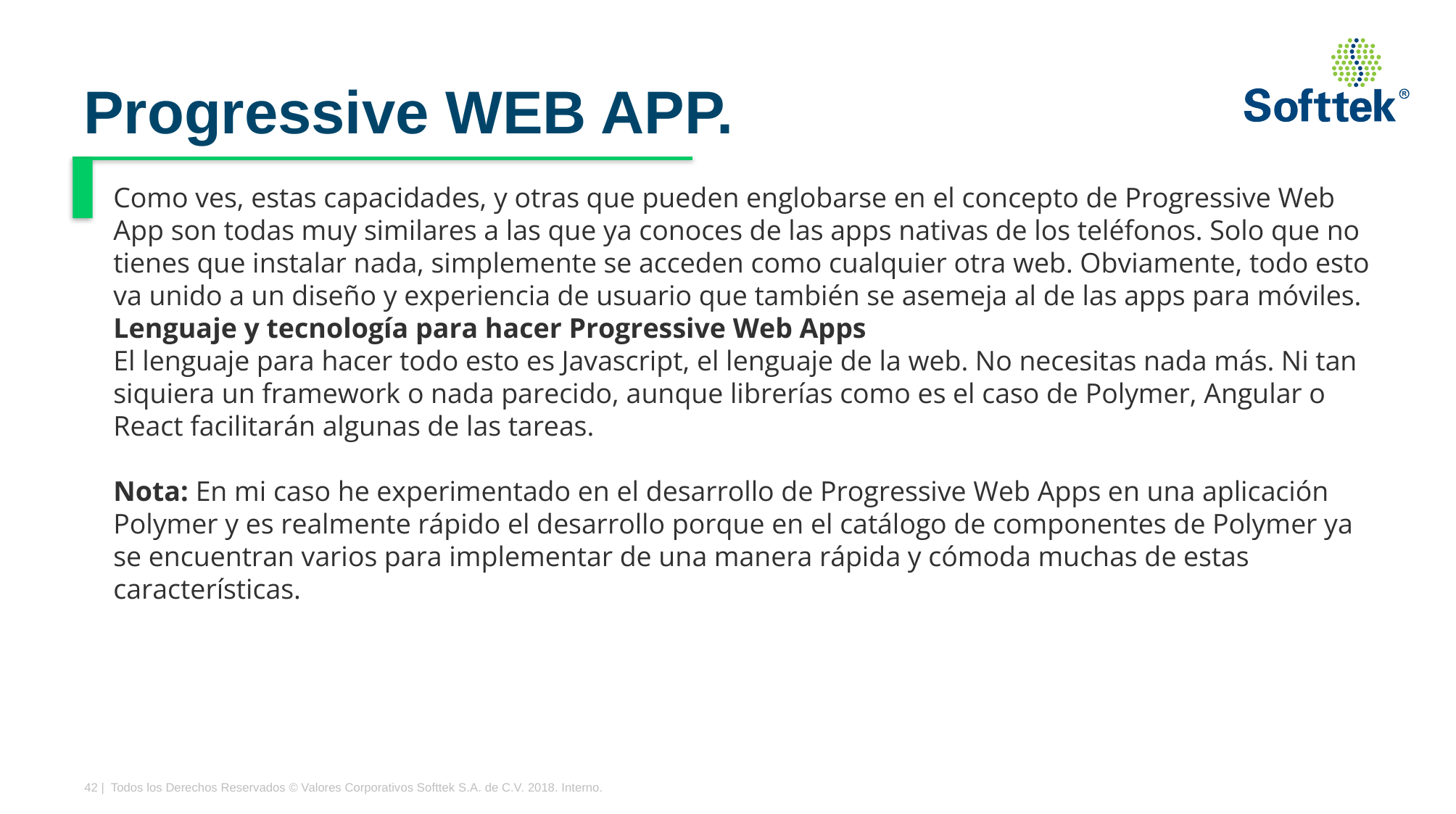

# Progressive WEB APP.

Como ves, estas capacidades, y otras que pueden englobarse en el concepto de Progressive Web App son todas muy similares a las que ya conoces de las apps nativas de los teléfonos. Solo que no tienes que instalar nada, simplemente se acceden como cualquier otra web. Obviamente, todo esto va unido a un diseño y experiencia de usuario que también se asemeja al de las apps para móviles.
Lenguaje y tecnología para hacer Progressive Web Apps
El lenguaje para hacer todo esto es Javascript, el lenguaje de la web. No necesitas nada más. Ni tan siquiera un framework o nada parecido, aunque librerías como es el caso de Polymer, Angular o React facilitarán algunas de las tareas.

Nota: En mi caso he experimentado en el desarrollo de Progressive Web Apps en una aplicación Polymer y es realmente rápido el desarrollo porque en el catálogo de componentes de Polymer ya se encuentran varios para implementar de una manera rápida y cómoda muchas de estas características.